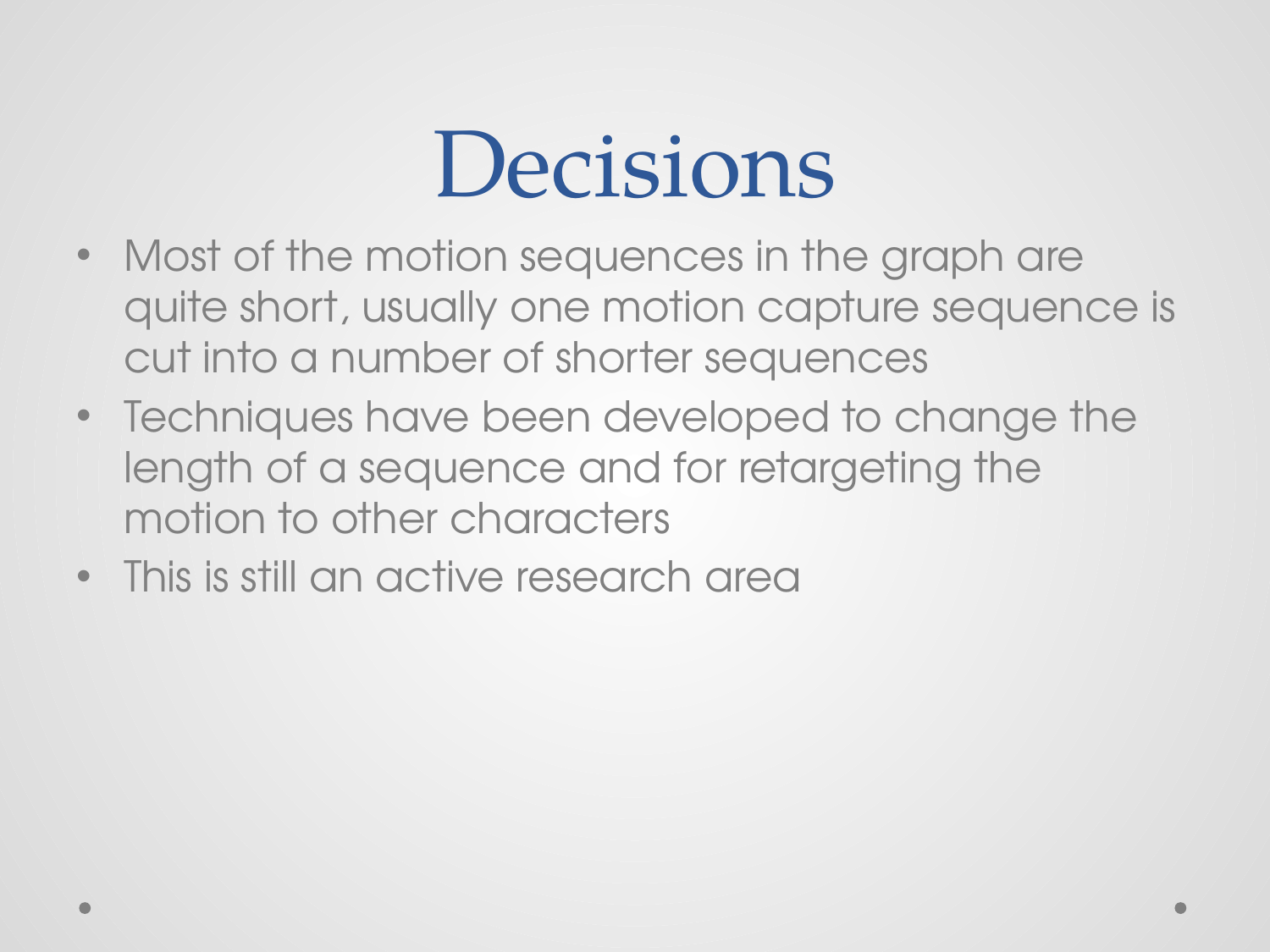

# Decisions
Most of the motion sequences in the graph are quite short, usually one motion capture sequence is cut into a number of shorter sequences
Techniques have been developed to change the length of a sequence and for retargeting the motion to other characters
This is still an active research area